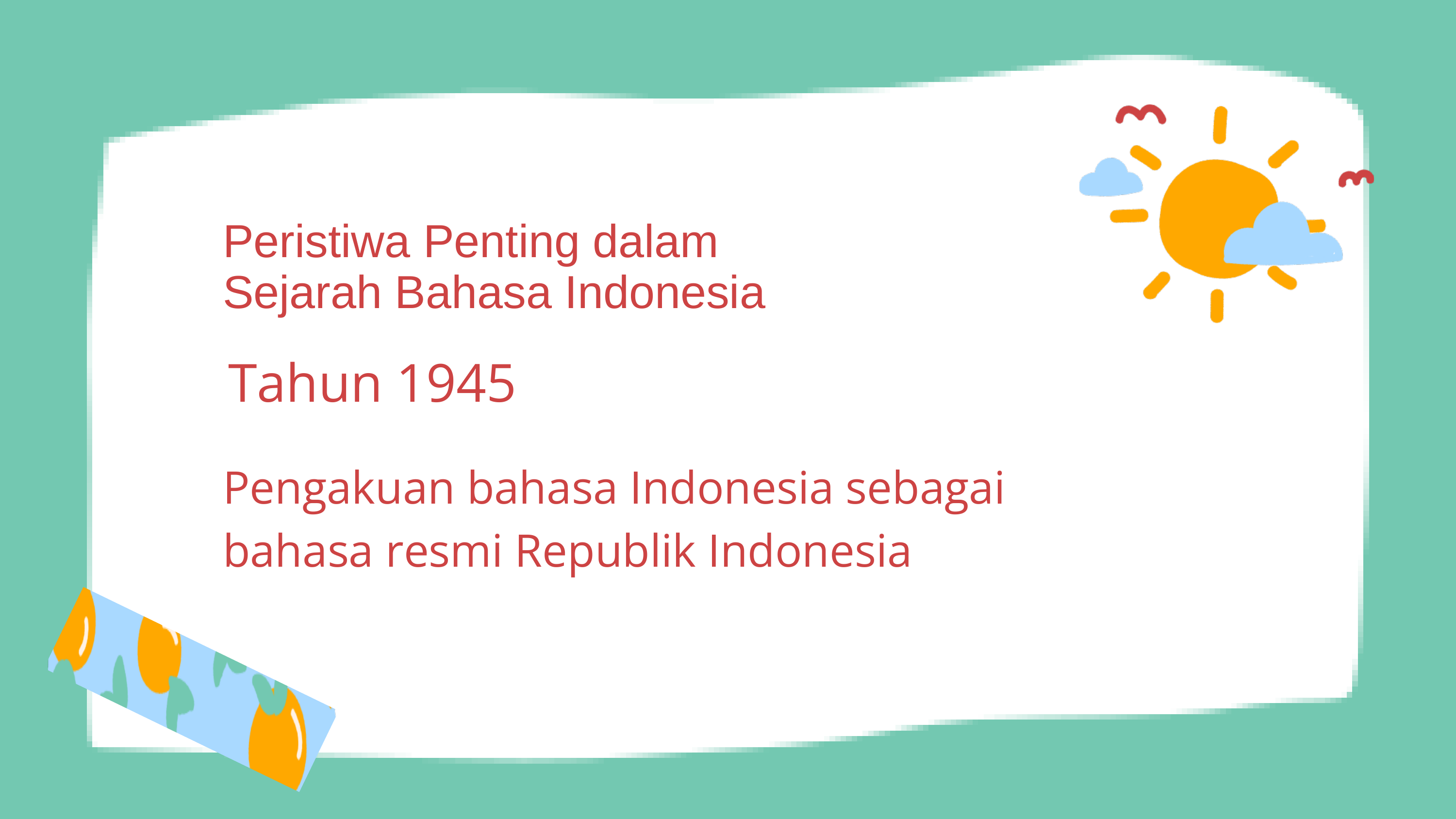

Peristiwa Penting dalam Sejarah Bahasa Indonesia
Tahun 1945
Pengakuan bahasa Indonesia sebagai bahasa resmi Republik Indonesia